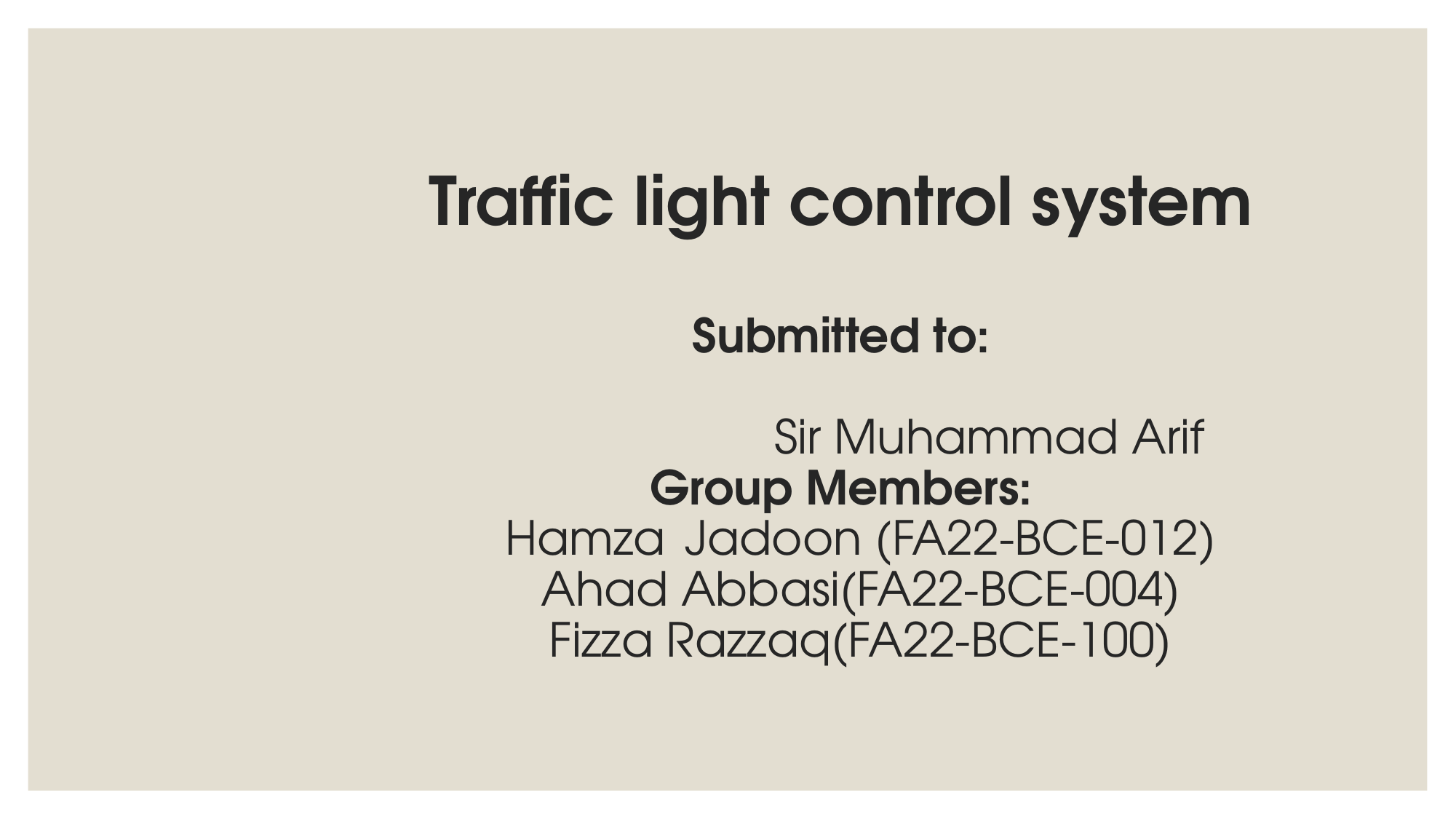

# Traffic light control system Submitted to: Sir Muhammad Arif Group Members: Hamza 	Jadoon (FA22-BCE-012) Ahad Abbasi(FA22-BCE-004) Fizza Razzaq(FA22-BCE-100)
Project Presentation
Led’s Rhythm Light
Submitted to:
                        Dr Ahmad Fayaz
Group Members:
                             Bilal Rehman (FA22-BCE-007)
                             Saifullah Iftikhar (FA22-BCE-022)
                             Abdul Waseh (F22-BCE-025)